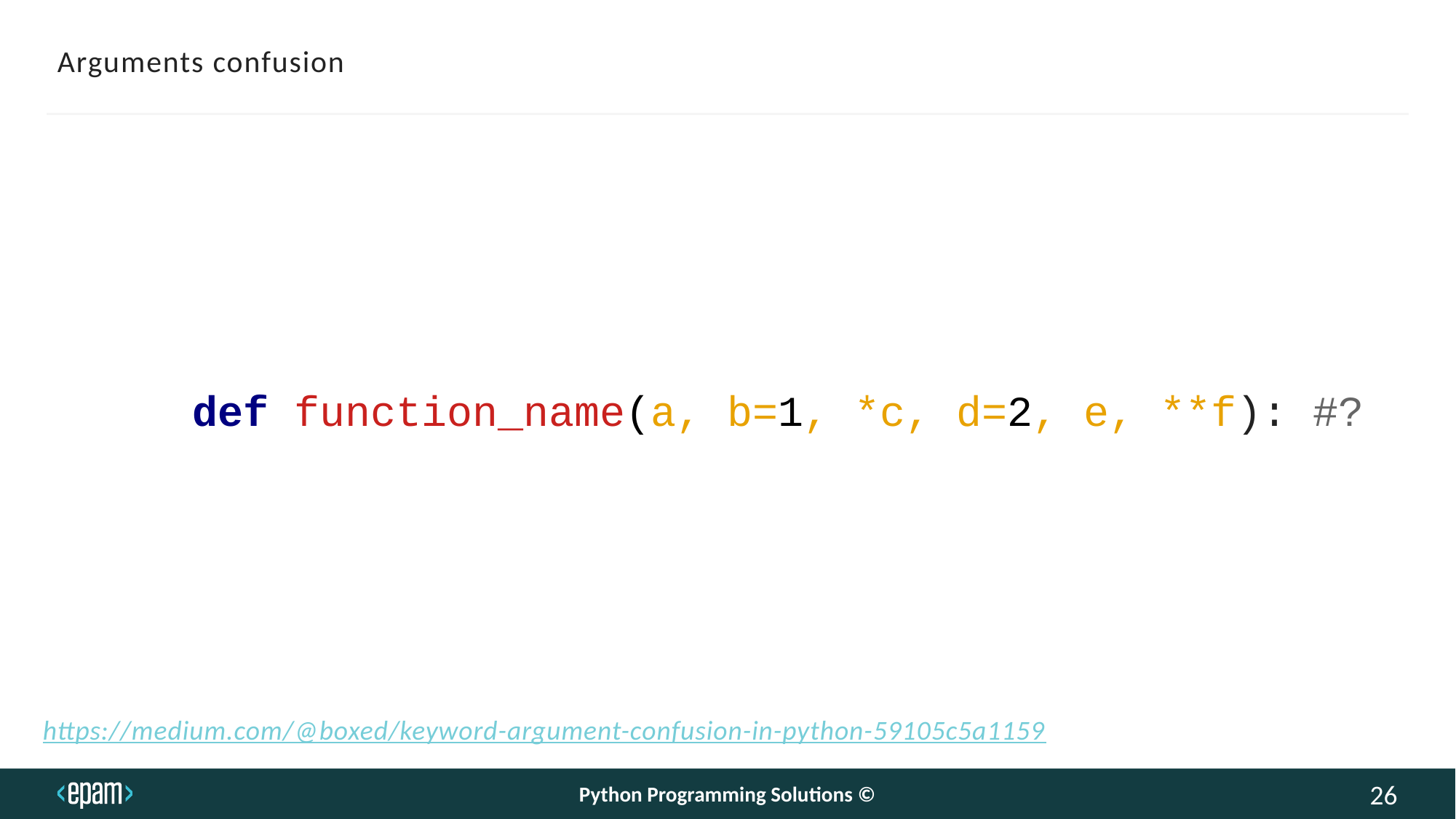

Arguments confusion
def function_name(a, b=1, *c, d=2, e, **f): #?
https://medium.com/@boxed/keyword-argument-confusion-in-python-59105c5a1159
Python Programming Solutions ©
26